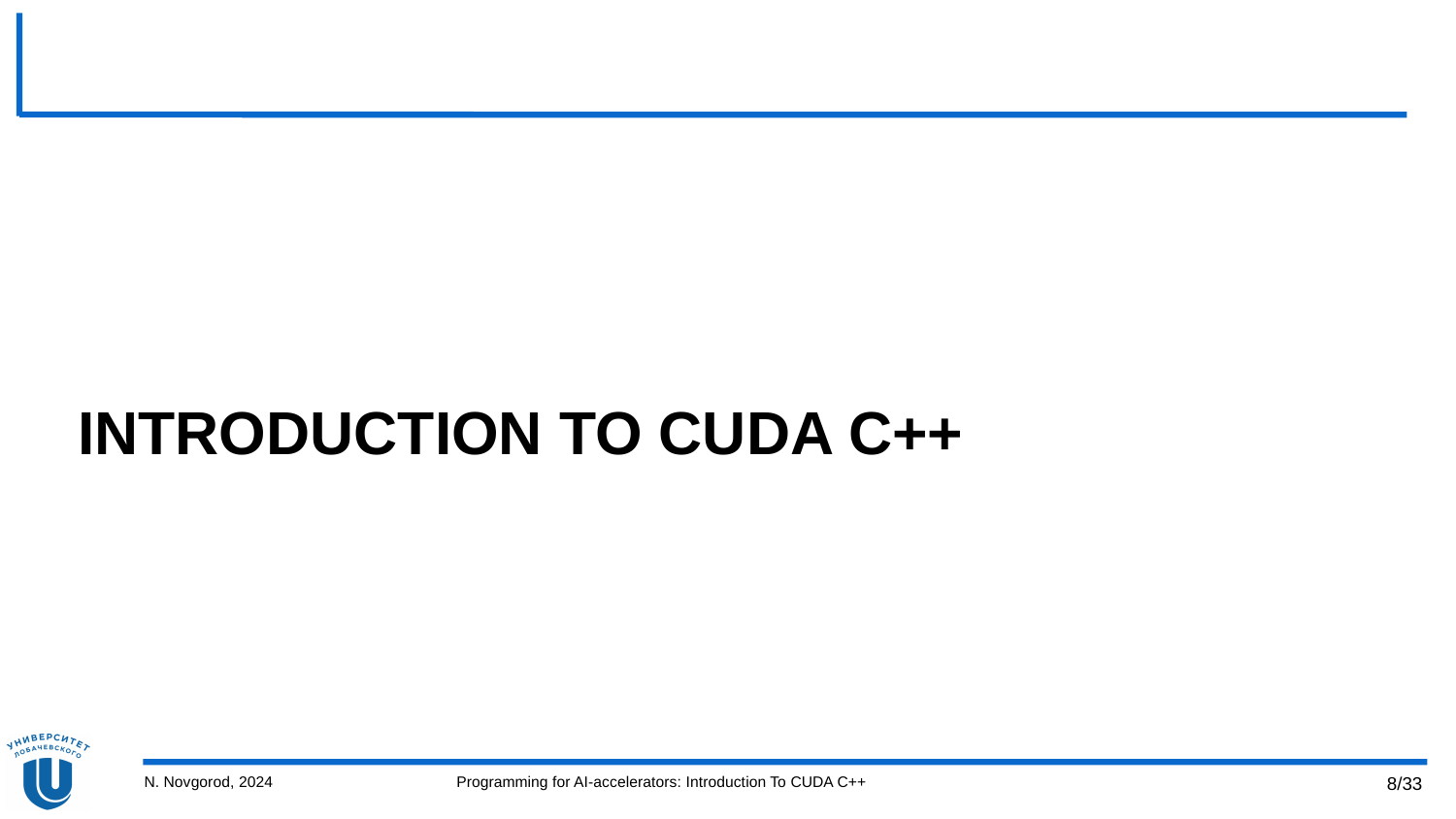

# Introduction to CUDA C++
N. Novgorod, 2024
Programming for AI-accelerators: Introduction To CUDA C++
8/33